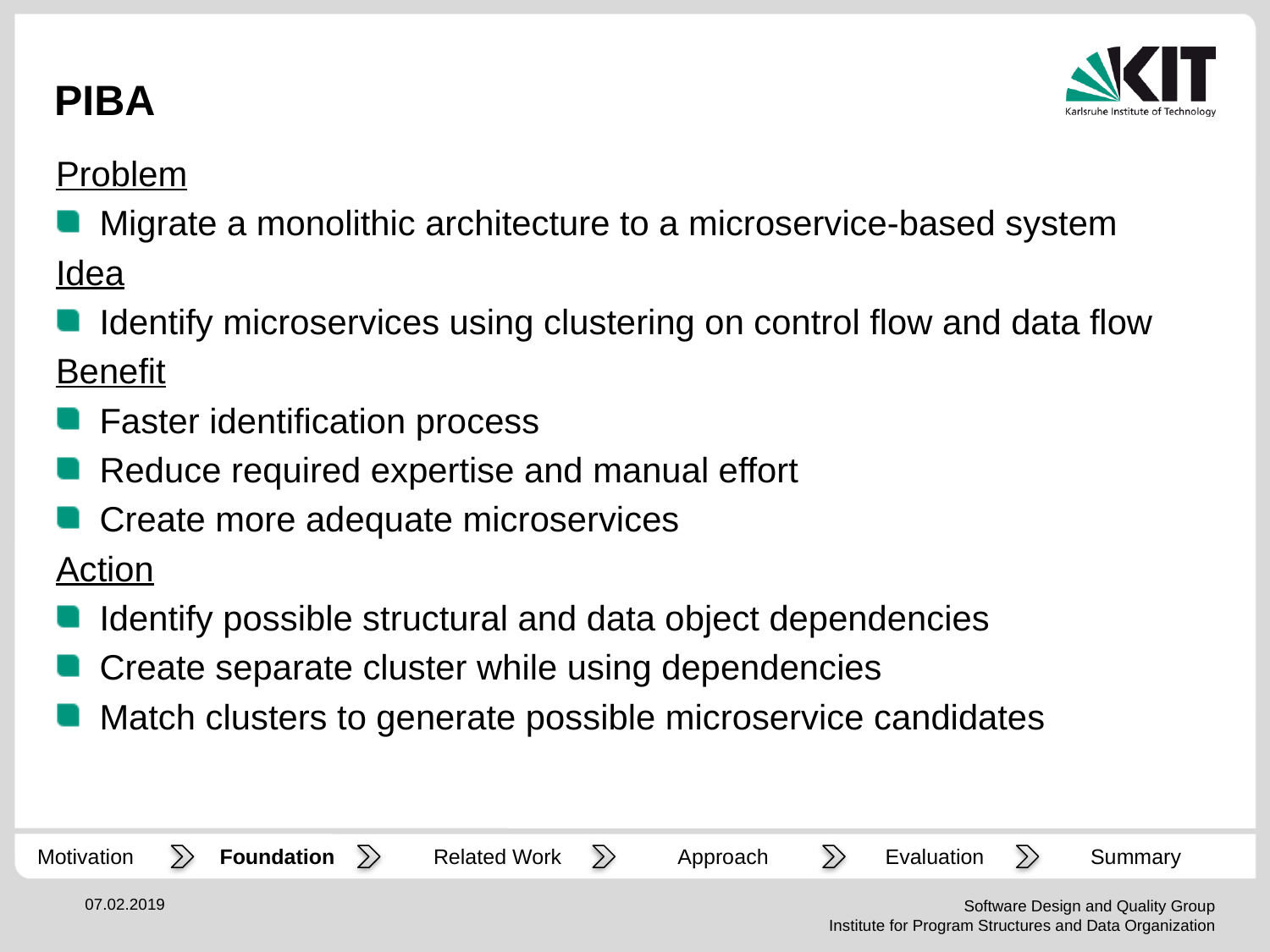

# PIBA
Problem
Migrate a monolithic architecture to a microservice-based system
Idea
Identify microservices using clustering on control flow and data flow
Benefit
Faster identification process
Reduce required expertise and manual effort
Create more adequate microservices
Action
Identify possible structural and data object dependencies
Create separate cluster while using dependencies
Match clusters to generate possible microservice candidates
Motivation
Summary
Foundation
Related Work
Approach
Evaluation

07.02.2019